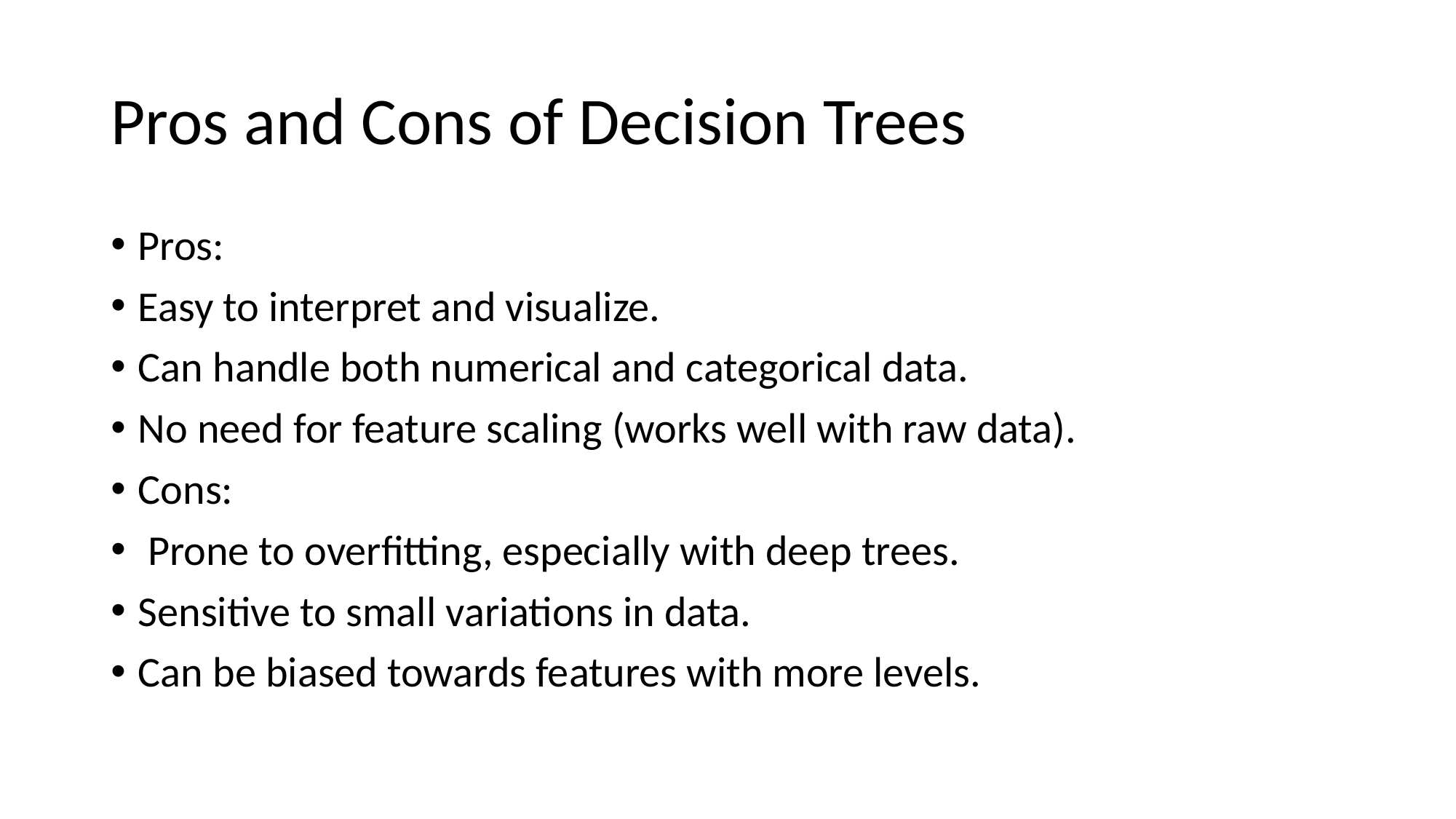

# Pros and Cons of Decision Trees
Pros:
Easy to interpret and visualize.
Can handle both numerical and categorical data.
No need for feature scaling (works well with raw data).
Cons:
 Prone to overfitting, especially with deep trees.
Sensitive to small variations in data.
Can be biased towards features with more levels.